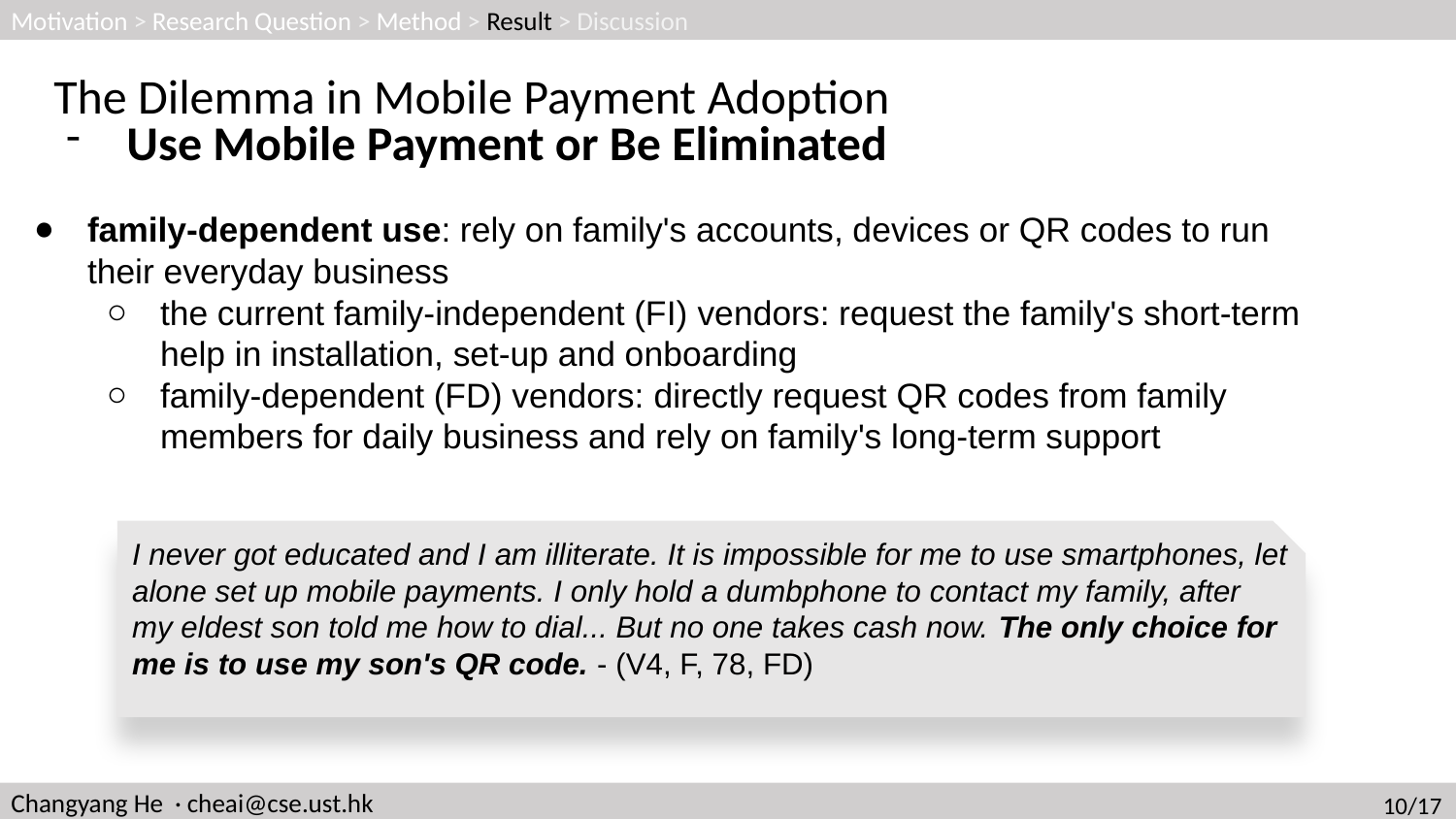

Motivation > Research Question > Method > Result > Discussion
The Dilemma in Mobile Payment Adoption
Use Mobile Payment or Be Eliminated
family-dependent use: rely on family's accounts, devices or QR codes to run their everyday business
the current family-independent (FI) vendors: request the family's short-term help in installation, set-up and onboarding
family-dependent (FD) vendors: directly request QR codes from family members for daily business and rely on family's long-term support

I never got educated and I am illiterate. It is impossible for me to use smartphones, let alone set up mobile payments. I only hold a dumbphone to contact my family, after my eldest son told me how to dial... But no one takes cash now. The only choice for me is to use my son's QR code. - (V4, F, 78, FD)
Changyang He  · cheai@cse.ust.hk
10/17